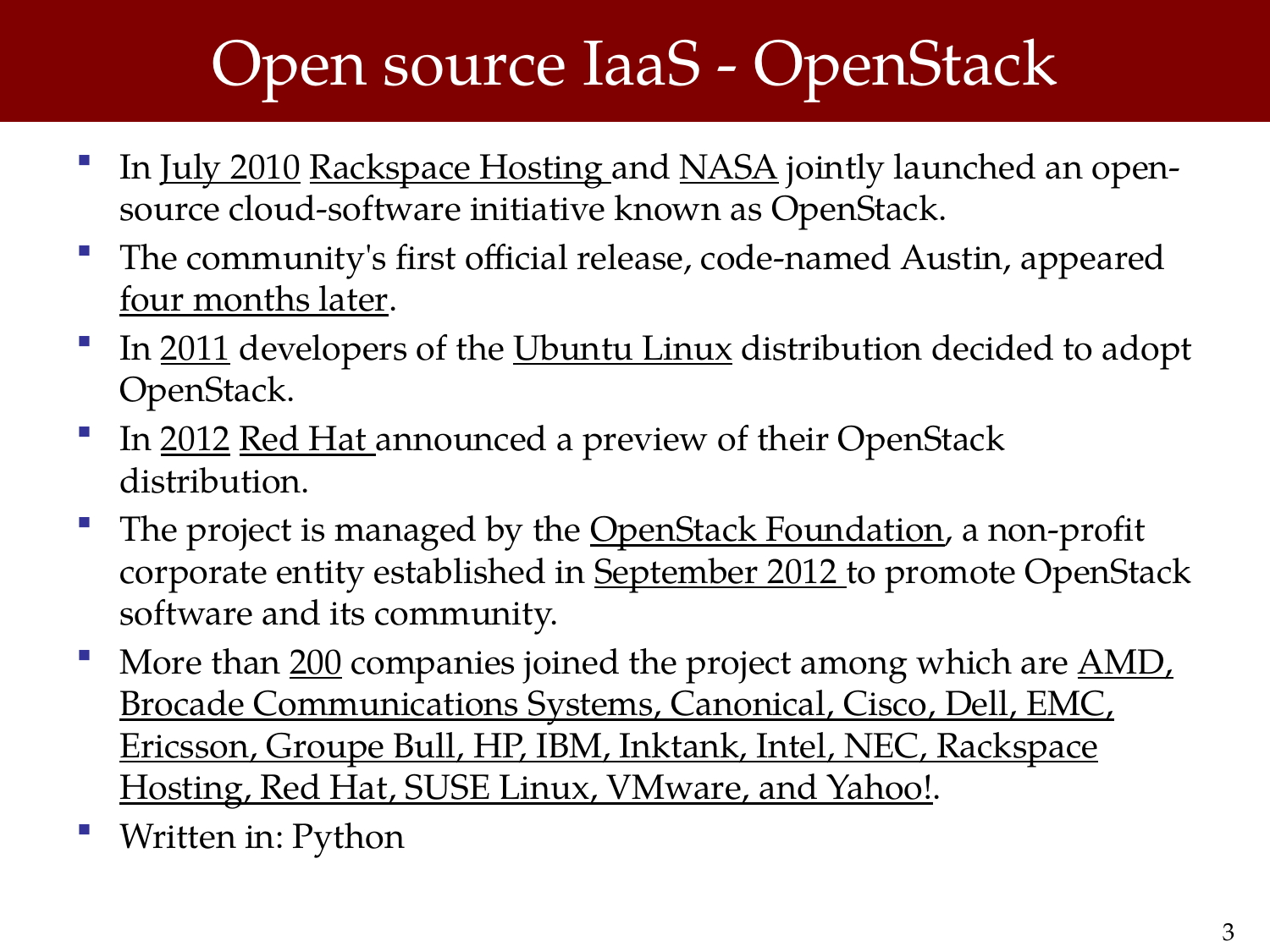

# Open source IaaS - OpenStack
In July 2010 Rackspace Hosting and NASA jointly launched an open-source cloud-software initiative known as OpenStack.
The community's first official release, code-named Austin, appeared four months later.
In 2011 developers of the Ubuntu Linux distribution decided to adopt OpenStack.
In 2012 Red Hat announced a preview of their OpenStack distribution.
The project is managed by the OpenStack Foundation, a non-profit corporate entity established in September 2012 to promote OpenStack software and its community.
More than 200 companies joined the project among which are AMD, Brocade Communications Systems, Canonical, Cisco, Dell, EMC, Ericsson, Groupe Bull, HP, IBM, Inktank, Intel, NEC, Rackspace Hosting, Red Hat, SUSE Linux, VMware, and Yahoo!.
Written in: Python
3